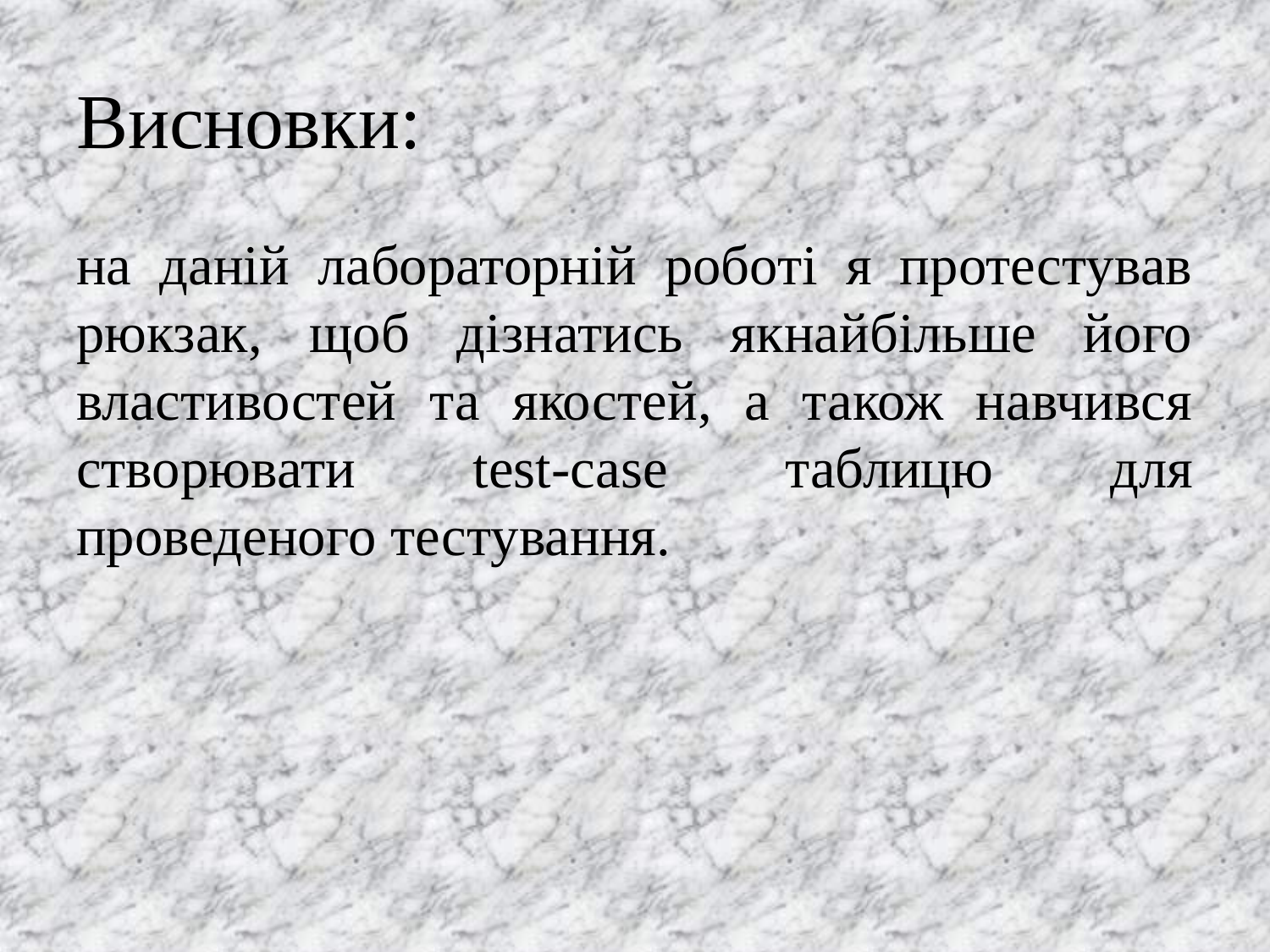

# Висновки:
на даній лабораторній роботі я протестував рюкзак, щоб дізнатись якнайбільше його властивостей та якостей, а також навчився створювати test-case таблицю для проведеного тестування.